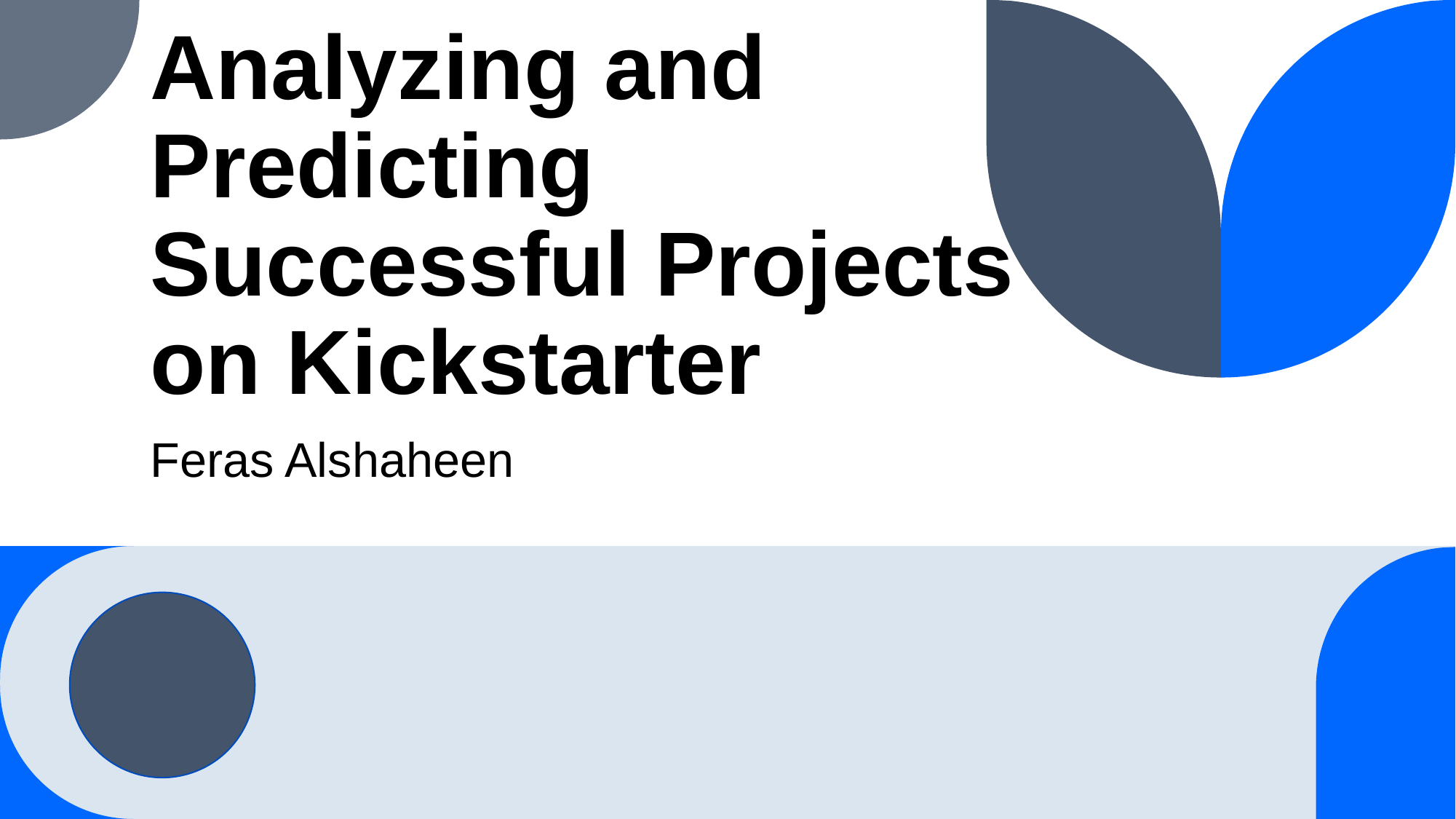

# Analyzing and Predicting Successful Projects on Kickstarter
Feras Alshaheen